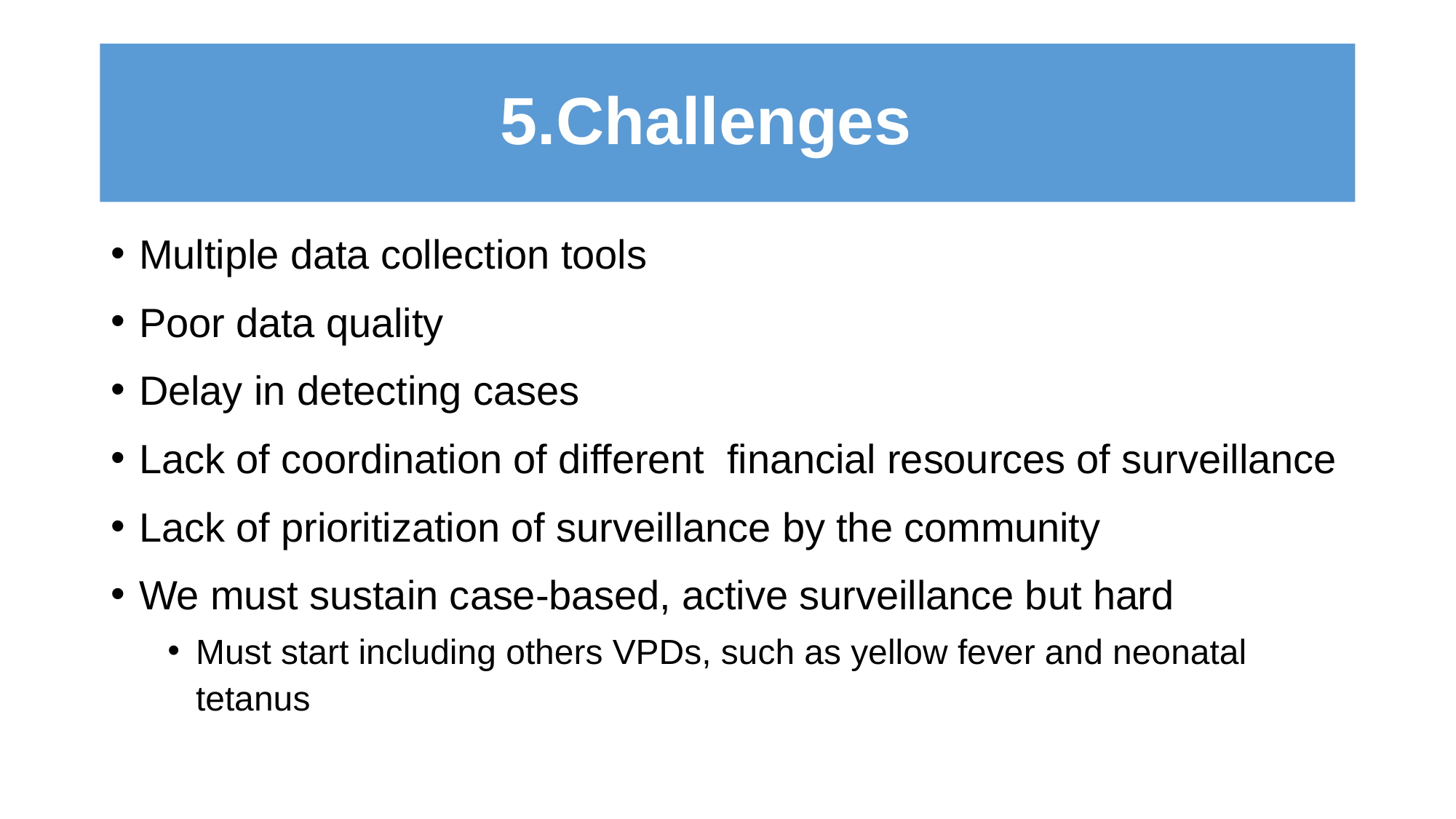

# 5.Challenges
Multiple data collection tools
Poor data quality
Delay in detecting cases
Lack of coordination of different  financial resources of surveillance
Lack of prioritization of surveillance by the community
We must sustain case-based, active surveillance but hard
Must start including others VPDs, such as yellow fever and neonatal tetanus